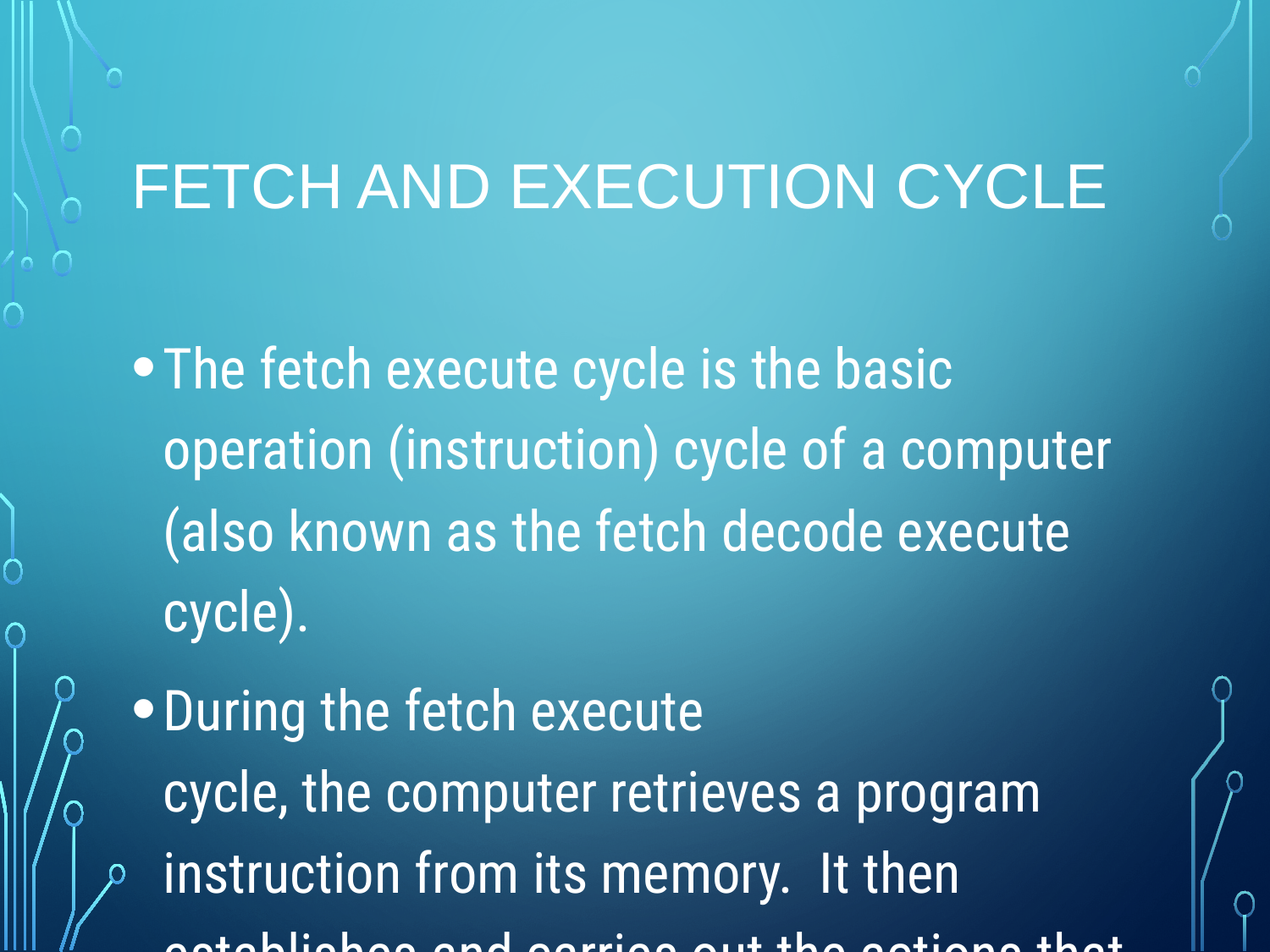

# Fetch and execution cycle
The fetch execute cycle is the basic operation (instruction) cycle of a computer (also known as the fetch decode execute cycle).
During the fetch execute cycle, the computer retrieves a program instruction from its memory.  It then establishes and carries out the actions that are required for that instruction.